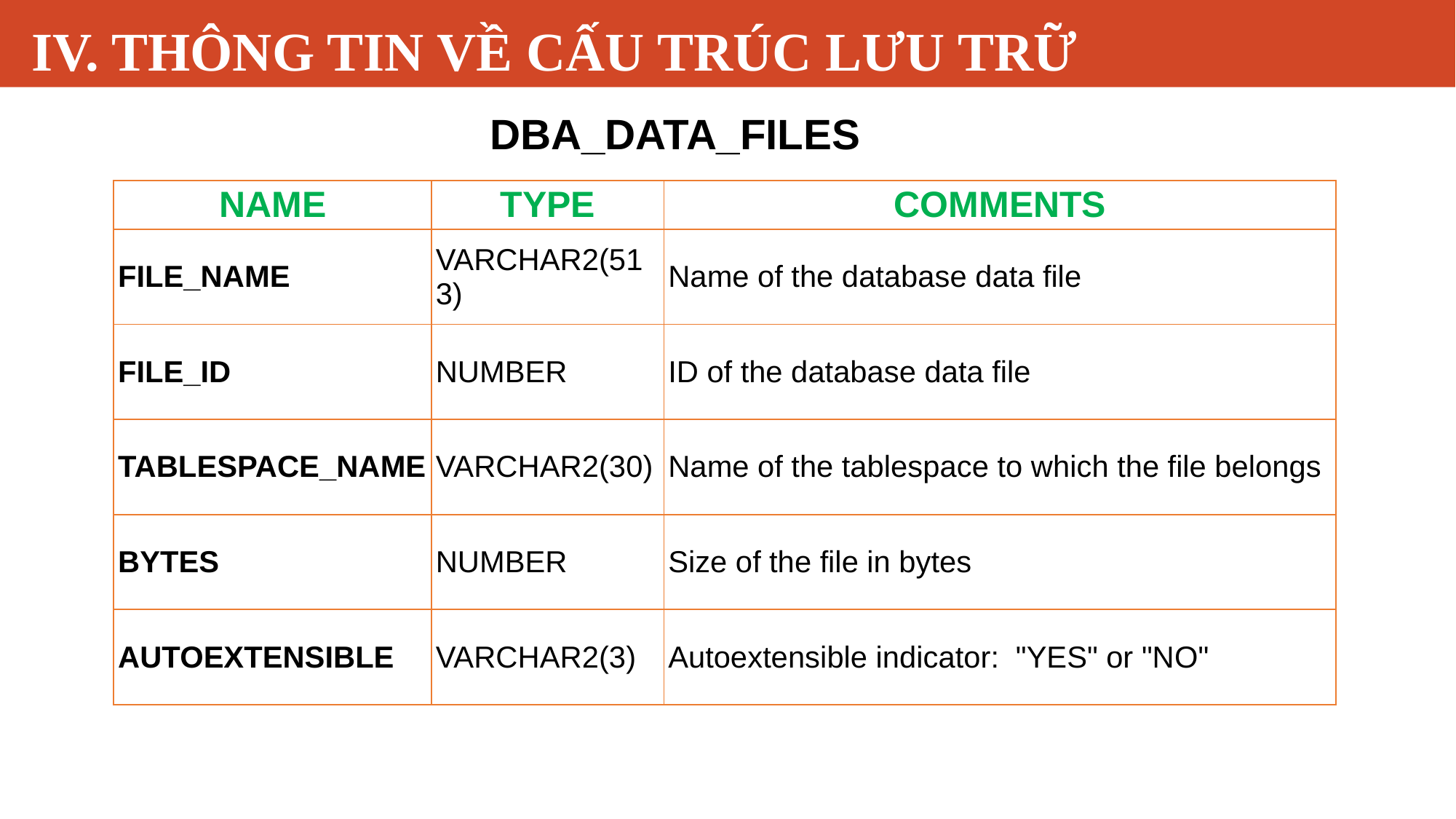

# IV. THÔNG TIN VỀ CẤU TRÚC LƯU TRỮ
DBA_DATA_FILES
| NAME | TYPE | COMMENTS |
| --- | --- | --- |
| FILE\_NAME | VARCHAR2(513) | Name of the database data file |
| FILE\_ID | NUMBER | ID of the database data file |
| TABLESPACE\_NAME | VARCHAR2(30) | Name of the tablespace to which the file belongs |
| BYTES | NUMBER | Size of the file in bytes |
| AUTOEXTENSIBLE | VARCHAR2(3) | Autoextensible indicator:  "YES" or "NO" |